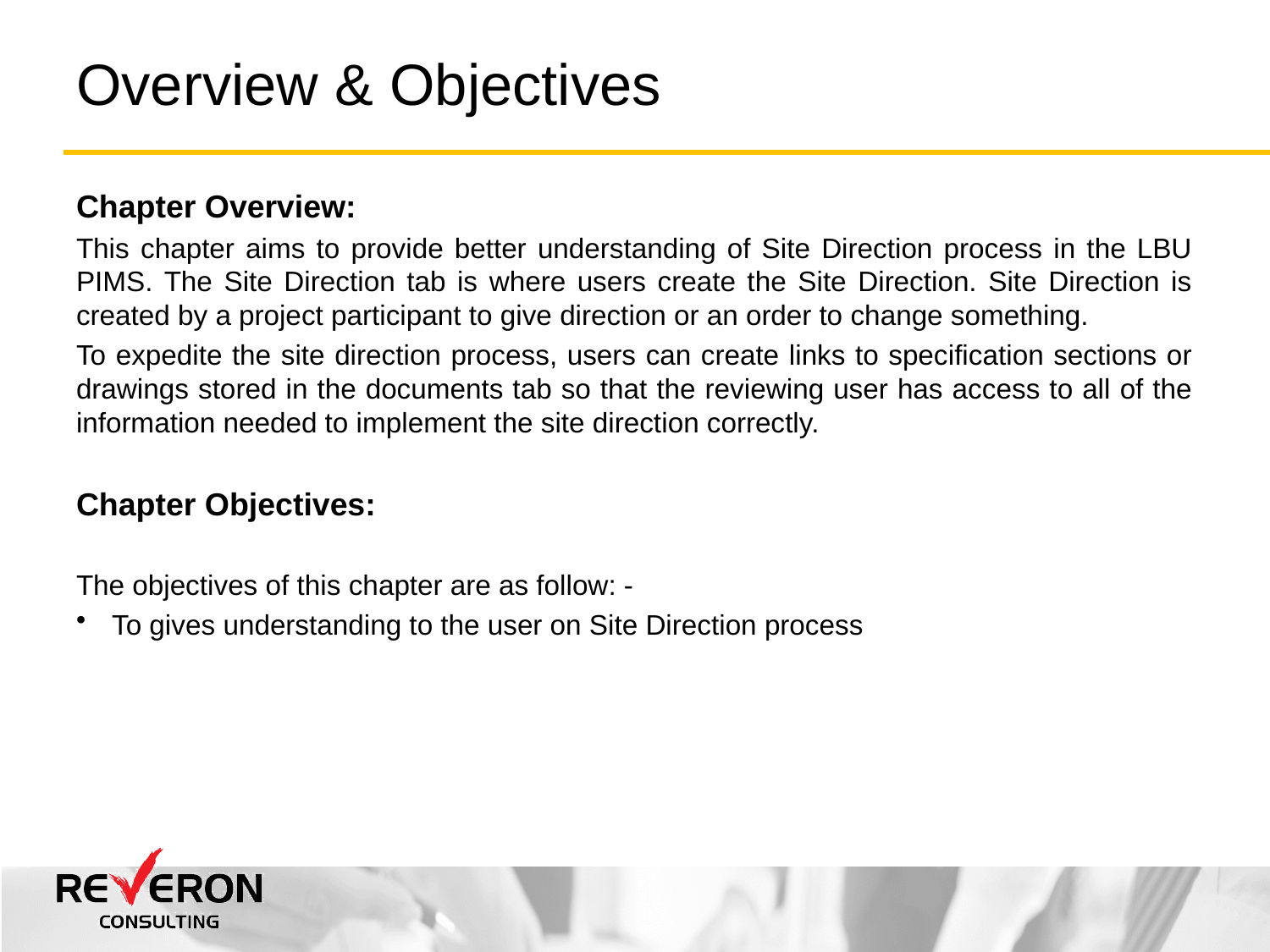

# Overview & Objectives
Chapter Overview:
This chapter aims to provide better understanding of Site Direction process in the LBU PIMS. The Site Direction tab is where users create the Site Direction. Site Direction is created by a project participant to give direction or an order to change something.
To expedite the site direction process, users can create links to specification sections or drawings stored in the documents tab so that the reviewing user has access to all of the information needed to implement the site direction correctly.

Chapter Objectives:

The objectives of this chapter are as follow: -
To gives understanding to the user on Site Direction process